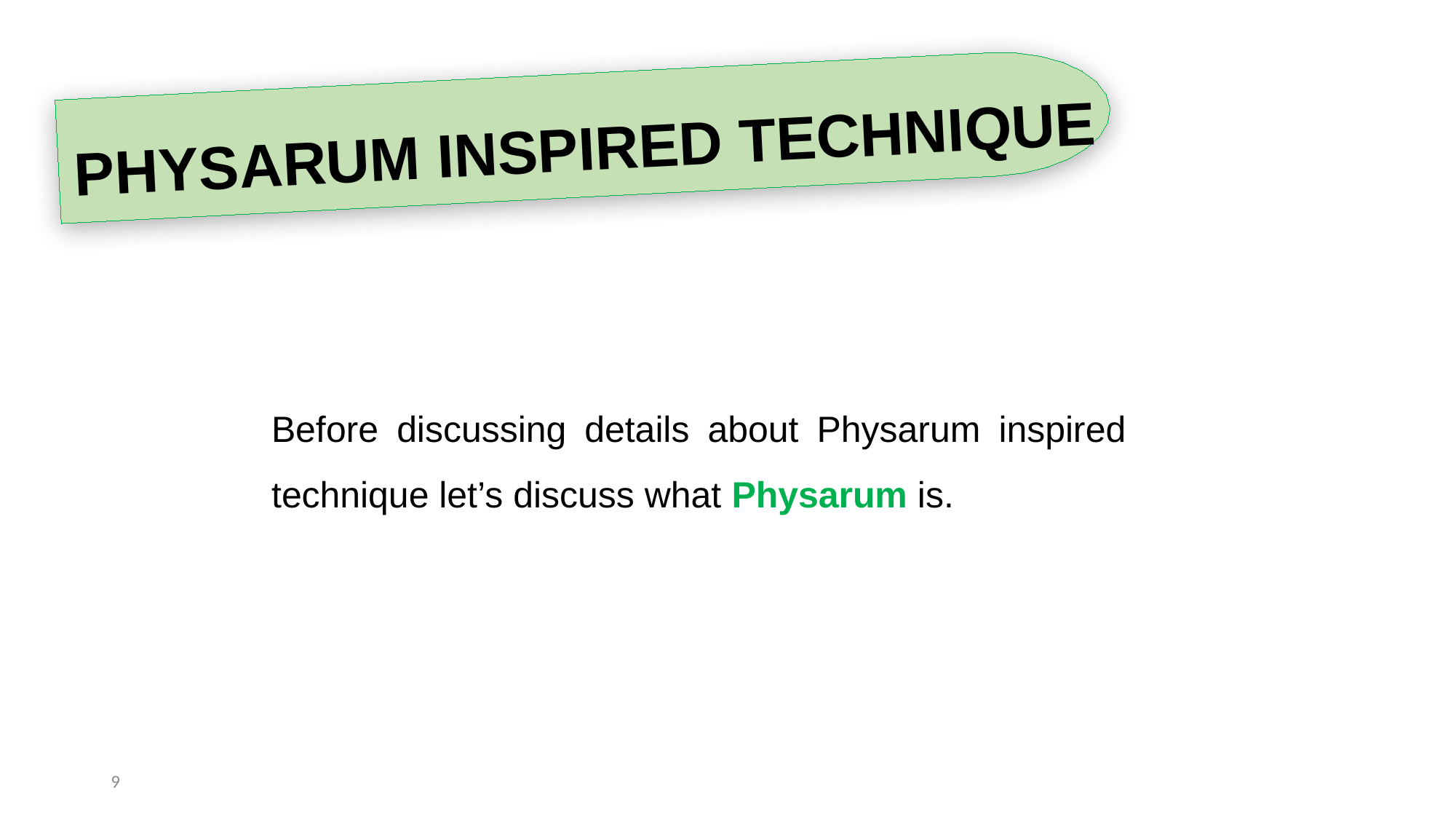

Physarum inspired Technique
Before discussing details about Physarum inspired technique let’s discuss what Physarum is.
9